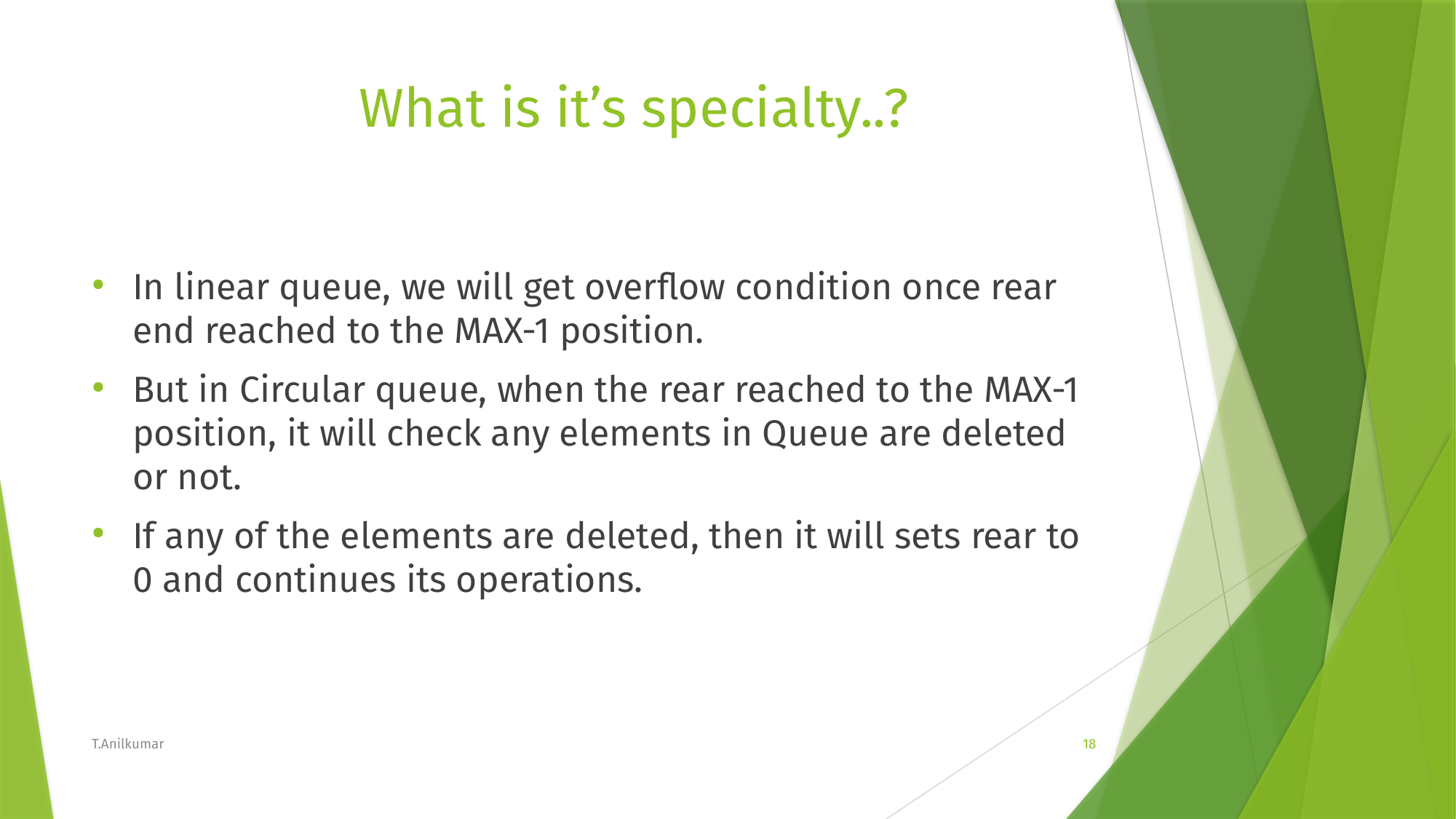

# What is it’s specialty..?
In linear queue, we will get overflow condition once rear end reached to the MAX-1 position.
But in Circular queue, when the rear reached to the MAX-1 position, it will check any elements in Queue are deleted or not.
If any of the elements are deleted, then it will sets rear to 0 and continues its operations.

T.Anilkumar
18